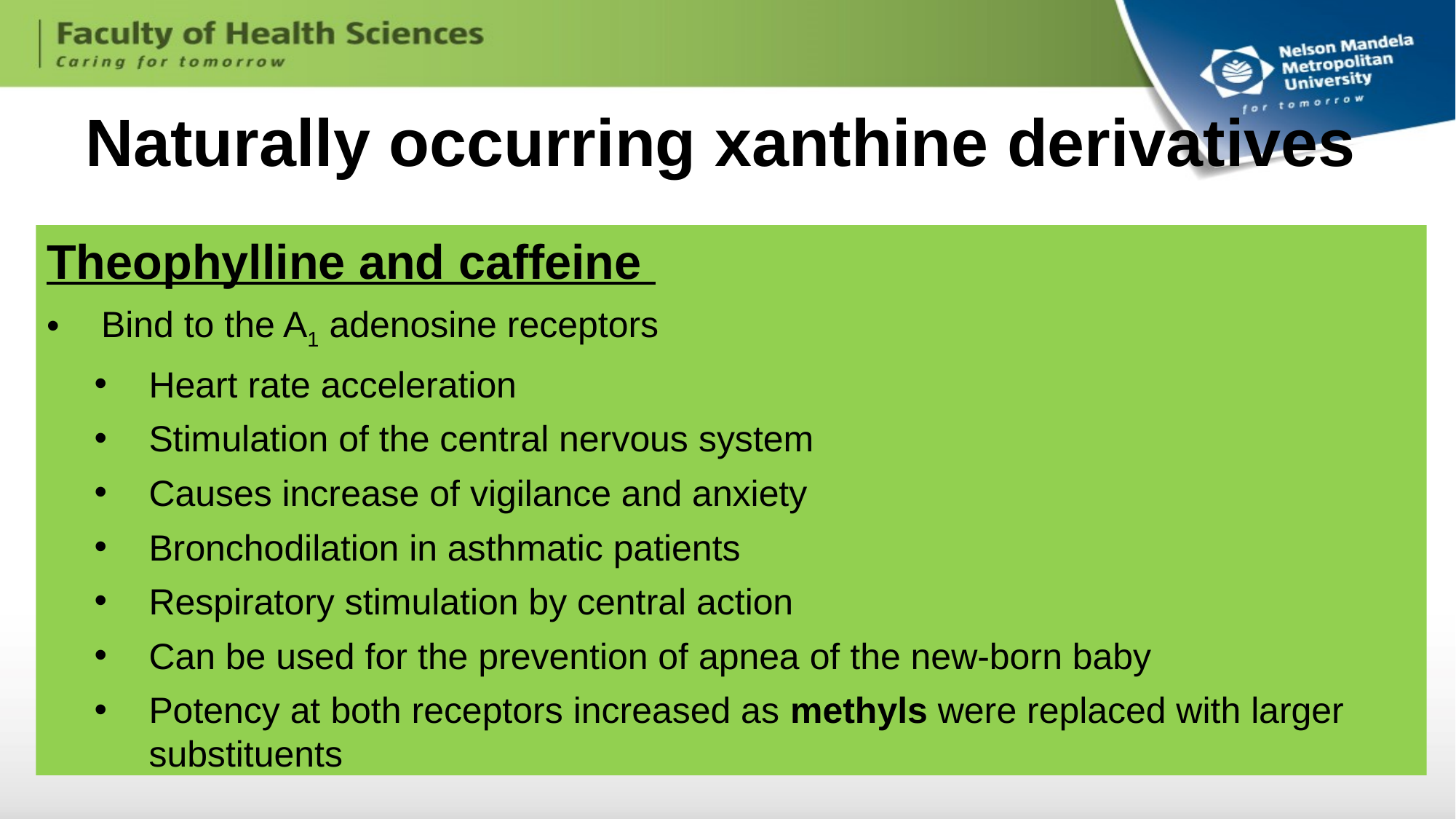

# Naturally occurring xanthine derivatives
Theophylline and caffeine
Bind to the A1 adenosine receptors
Heart rate acceleration
Stimulation of the central nervous system
Causes increase of vigilance and anxiety
Bronchodilation in asthmatic patients
Respiratory stimulation by central action
Can be used for the prevention of apnea of the new-born baby
Potency at both receptors increased as methyls were replaced with larger substituents